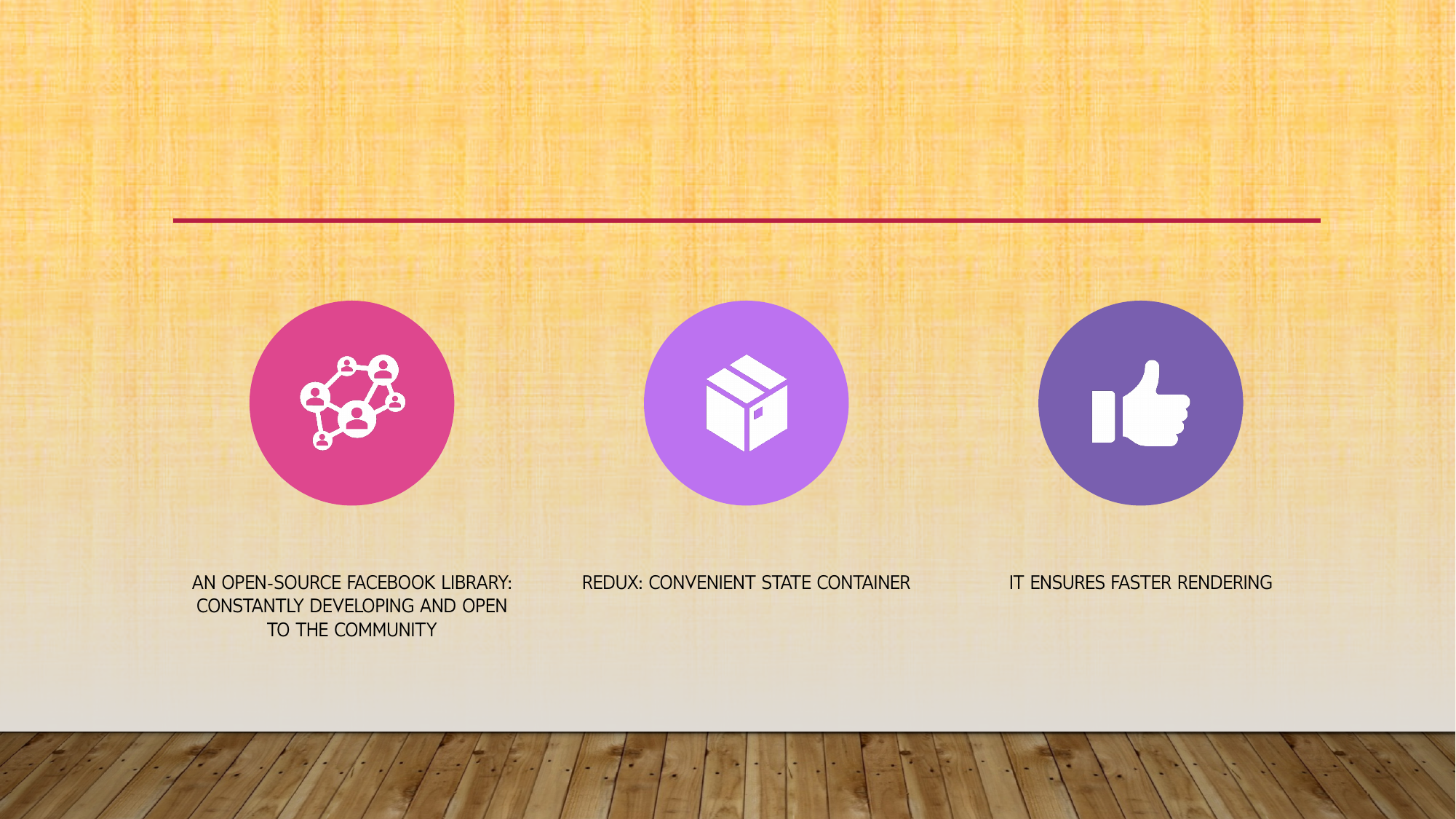

An open-source Facebook library: constantly developing and open to the community
Redux: convenient state container
It ensures faster rendering